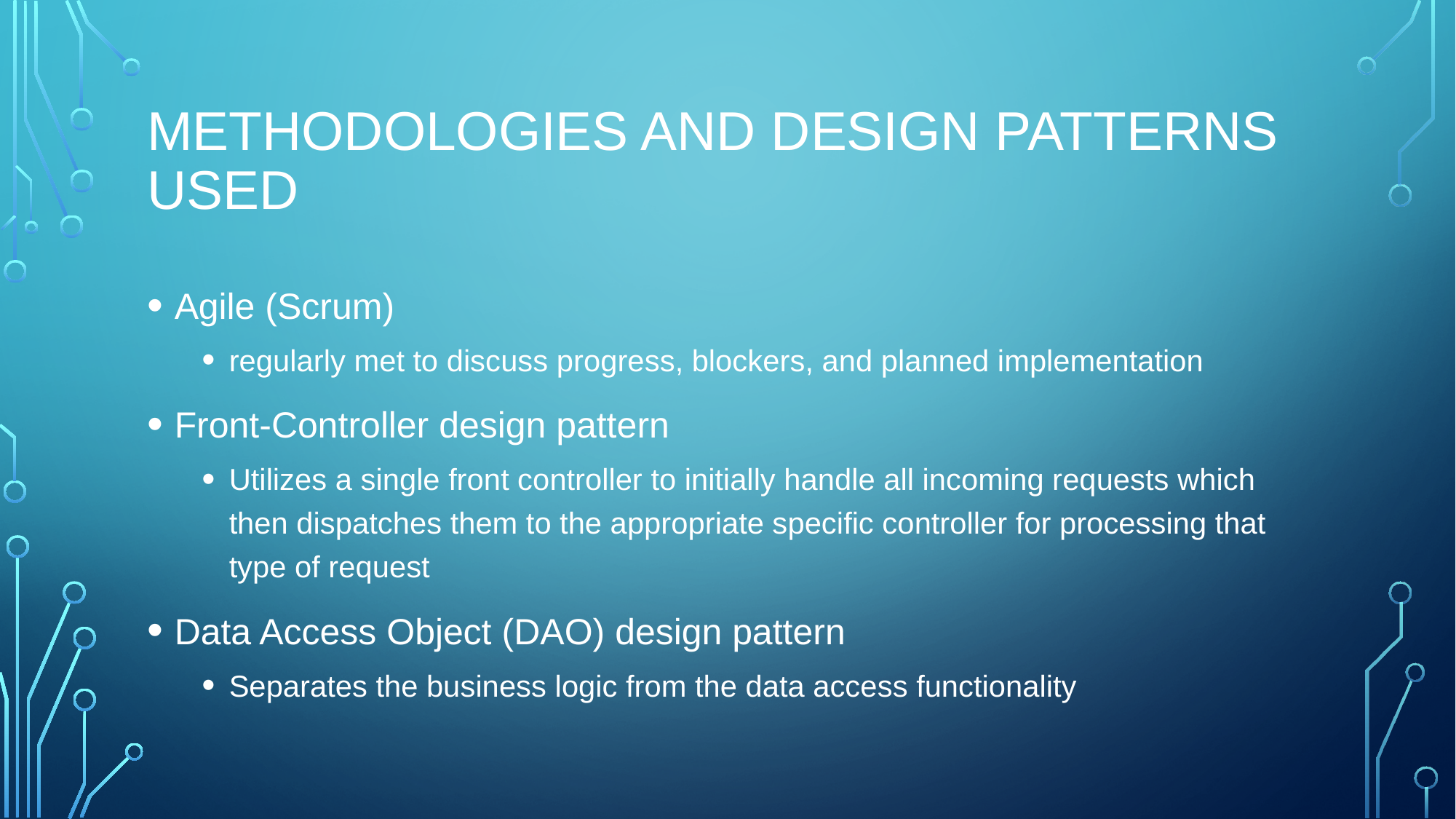

# Methodologies and Design patterns Used
Agile (Scrum)
regularly met to discuss progress, blockers, and planned implementation
Front-Controller design pattern
Utilizes a single front controller to initially handle all incoming requests which then dispatches them to the appropriate specific controller for processing that type of request
Data Access Object (DAO) design pattern
Separates the business logic from the data access functionality